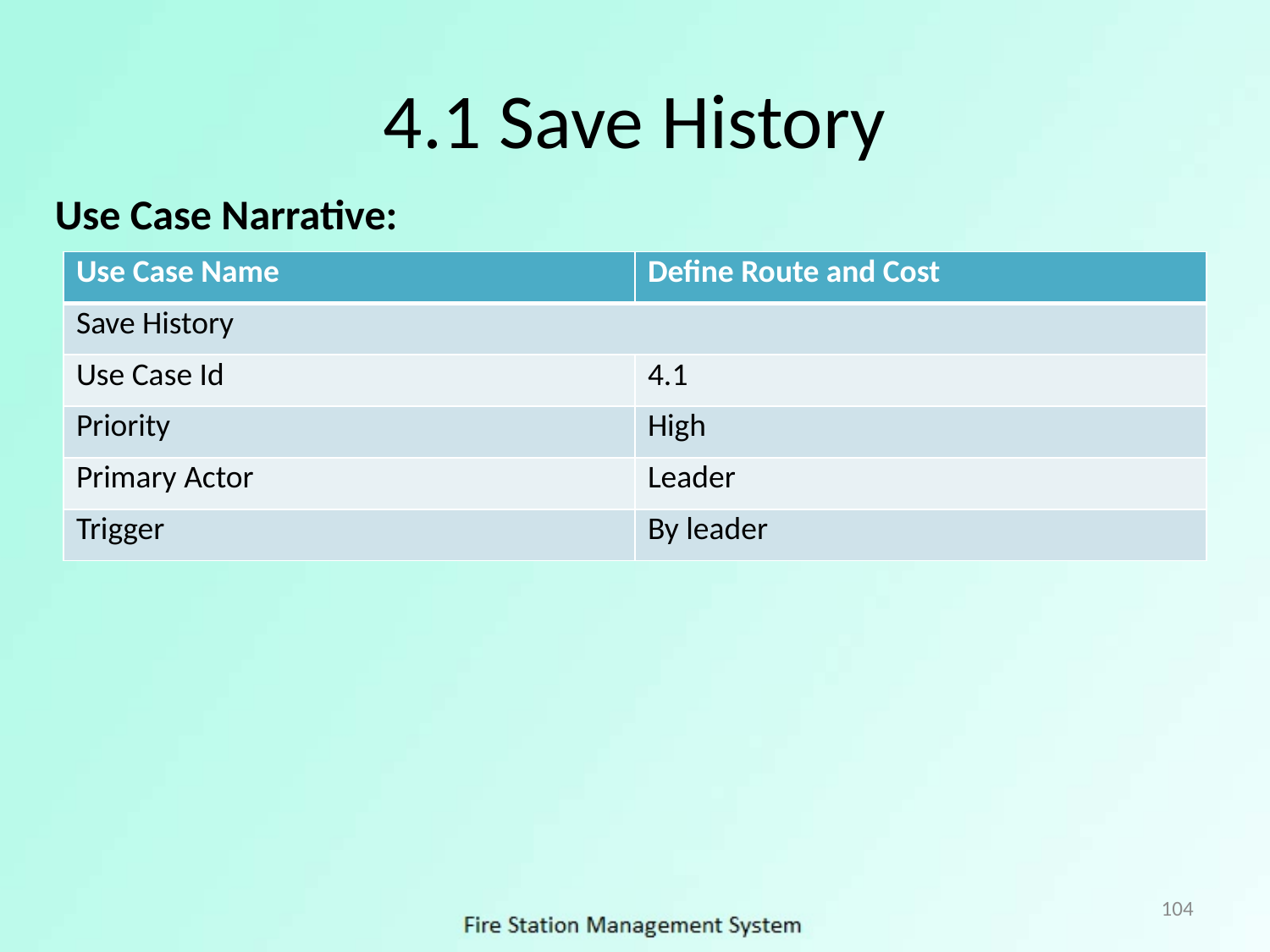

# 4.1 Save History
Use Case Narrative:
| Use Case Name | Define Route and Cost |
| --- | --- |
| Save History |  |
| Use Case Id | 4.1 |
| Priority | High |
| Primary Actor | Leader |
| Trigger | By leader |
104